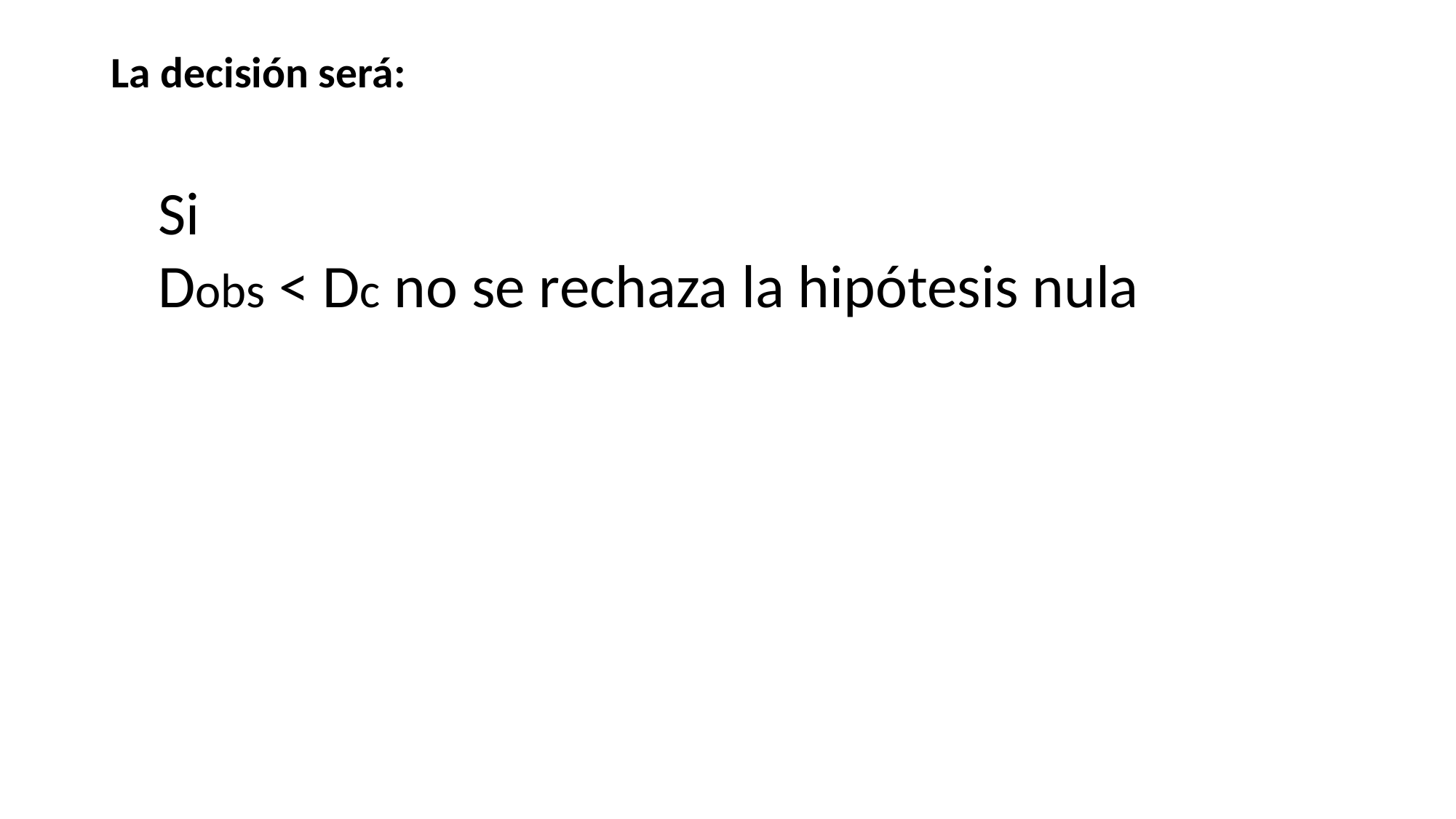

# La decisión será:
Si
Dobs < Dc no se rechaza la hipótesis nula